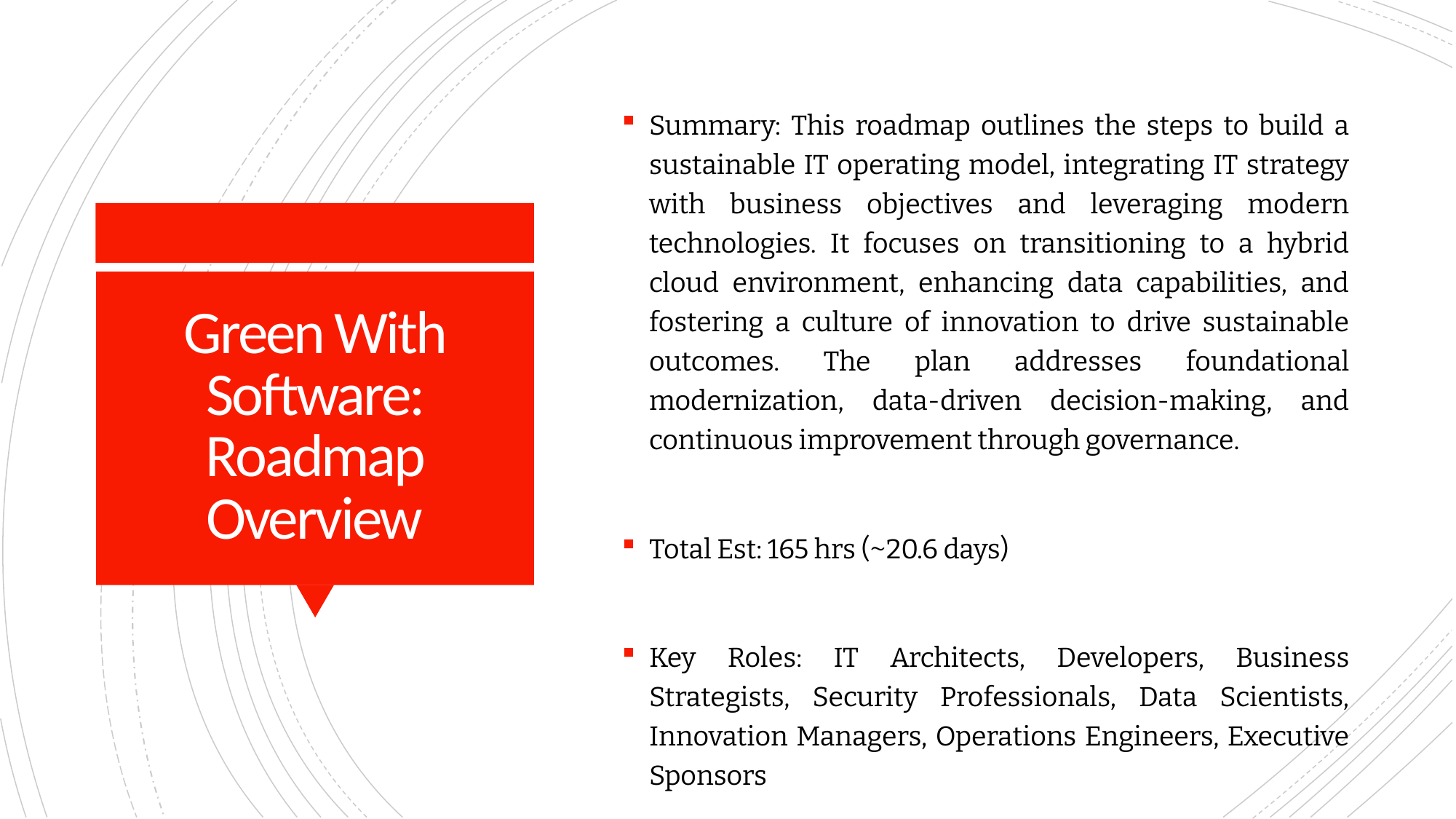

Summary: This roadmap outlines the steps to build a sustainable IT operating model, integrating IT strategy with business objectives and leveraging modern technologies. It focuses on transitioning to a hybrid cloud environment, enhancing data capabilities, and fostering a culture of innovation to drive sustainable outcomes. The plan addresses foundational modernization, data-driven decision-making, and continuous improvement through governance.

Total Est: 165 hrs (~20.6 days)

Key Roles: IT Architects, Developers, Business Strategists, Security Professionals, Data Scientists, Innovation Managers, Operations Engineers, Executive Sponsors
# Green With Software: Roadmap Overview